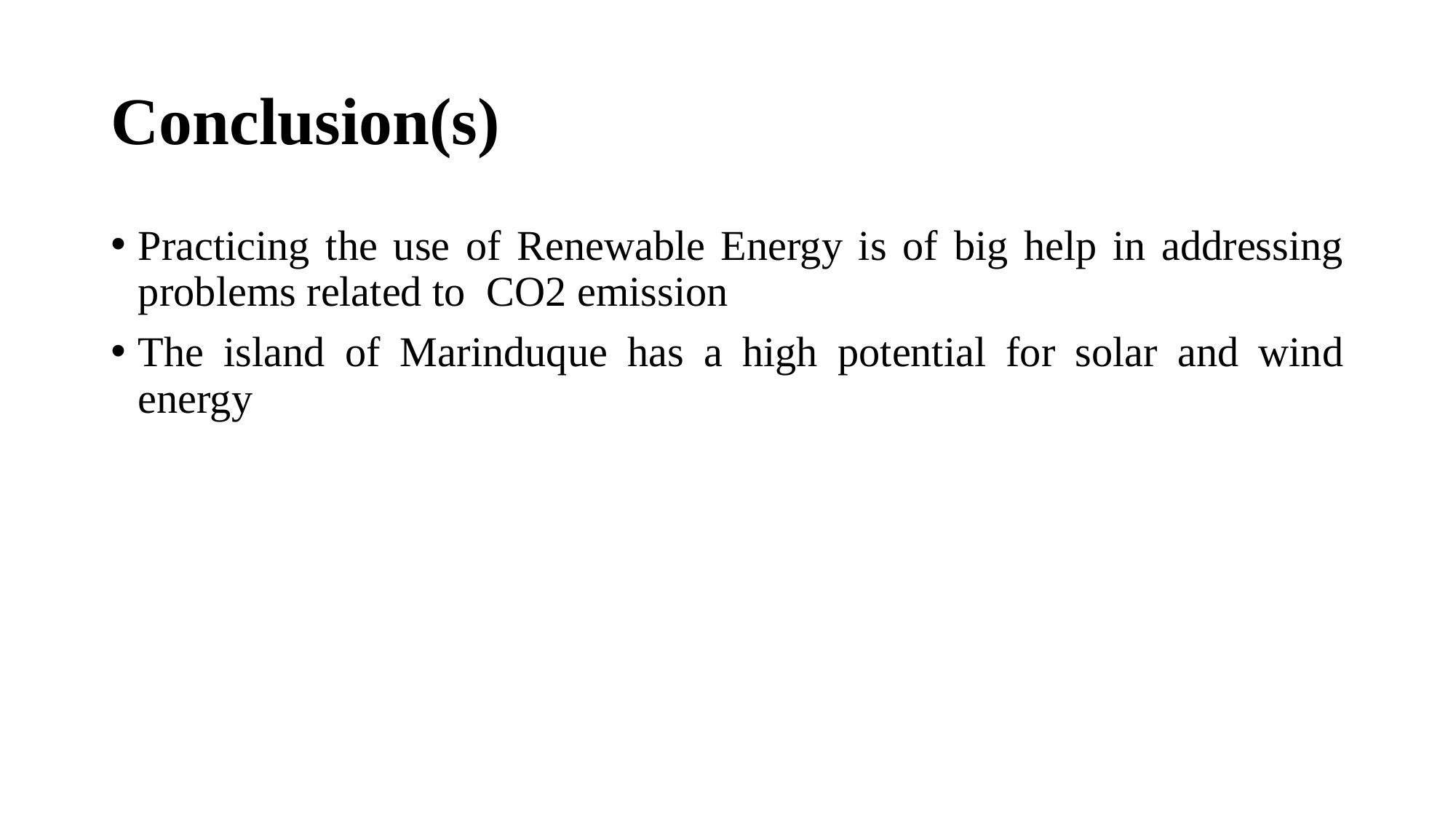

# Conclusion(s)
Practicing the use of Renewable Energy is of big help in addressing problems related to  CO2 emission
The island of Marinduque has a high potential for solar and wind energy